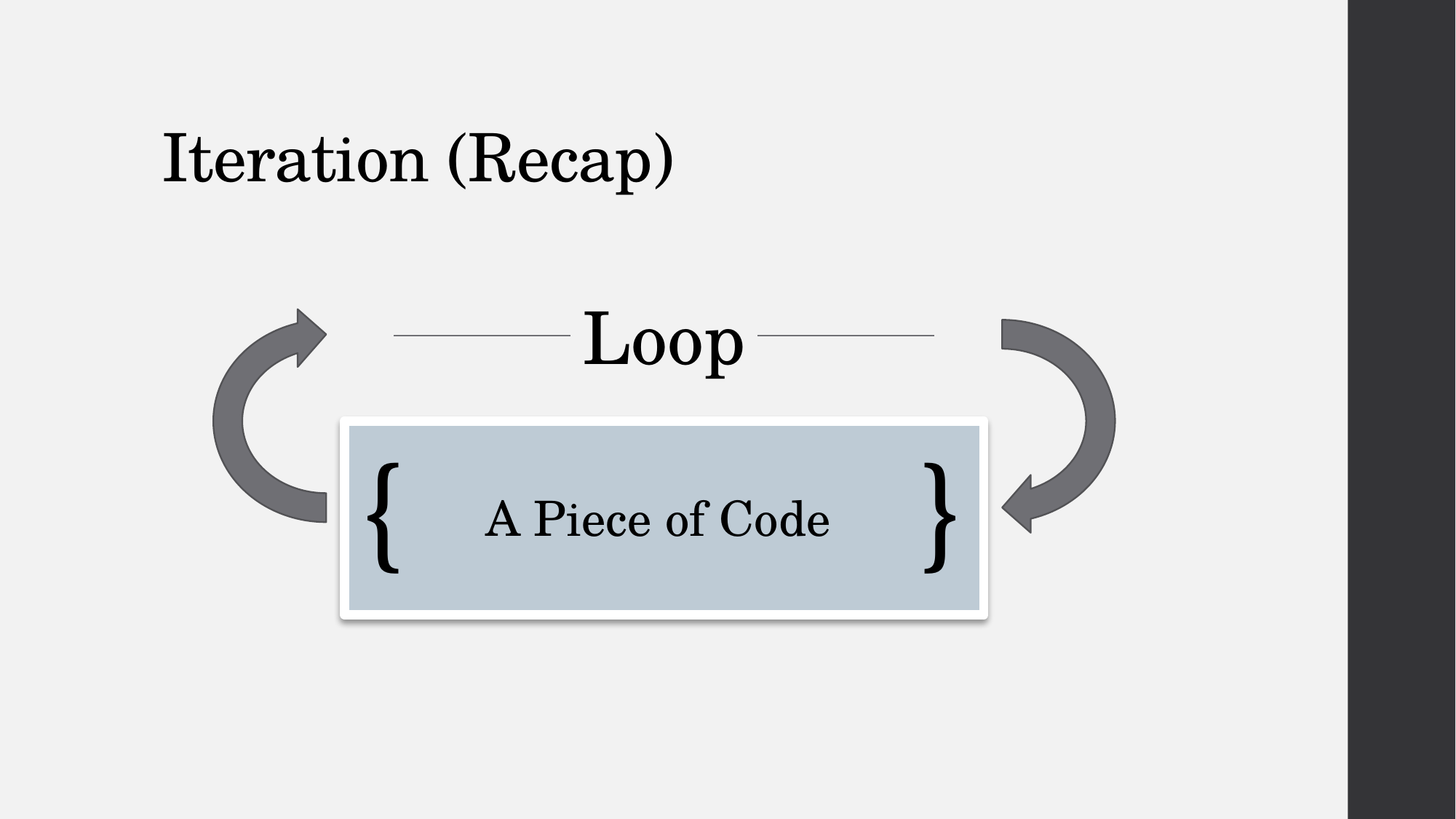

# Iteration (Recap)
Loop

{
}
A Piece of Code